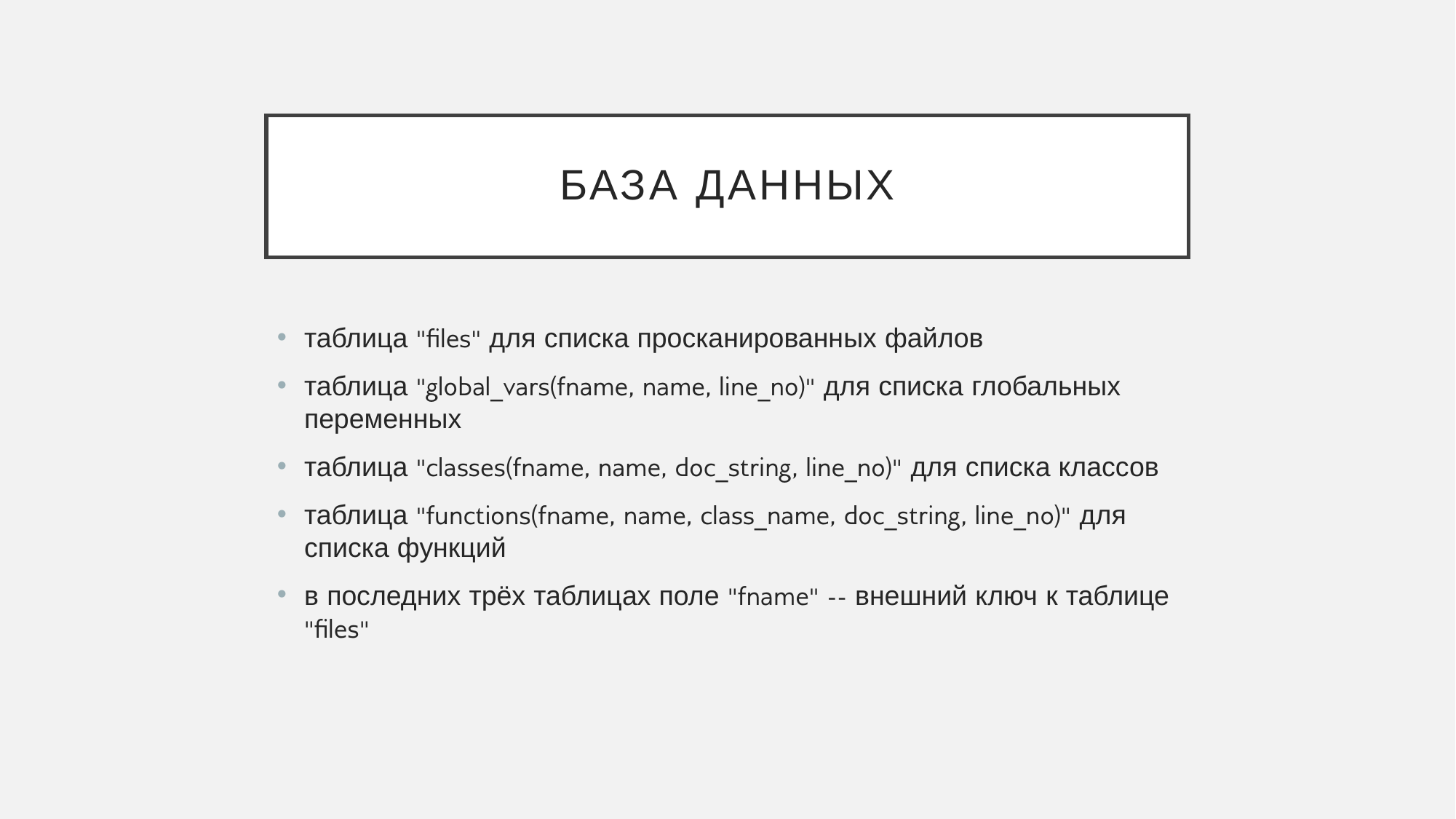

База данных
таблица "files" для списка просканированных файлов
таблица "global_vars(fname, name, line_no)" для списка глобальных переменных
таблица "classes(fname, name, doc_string, line_no)" для списка классов
таблица "functions(fname, name, class_name, doc_string, line_no)" для списка функций
в последних трёх таблицах поле "fname" -- внешний ключ к таблице "files"